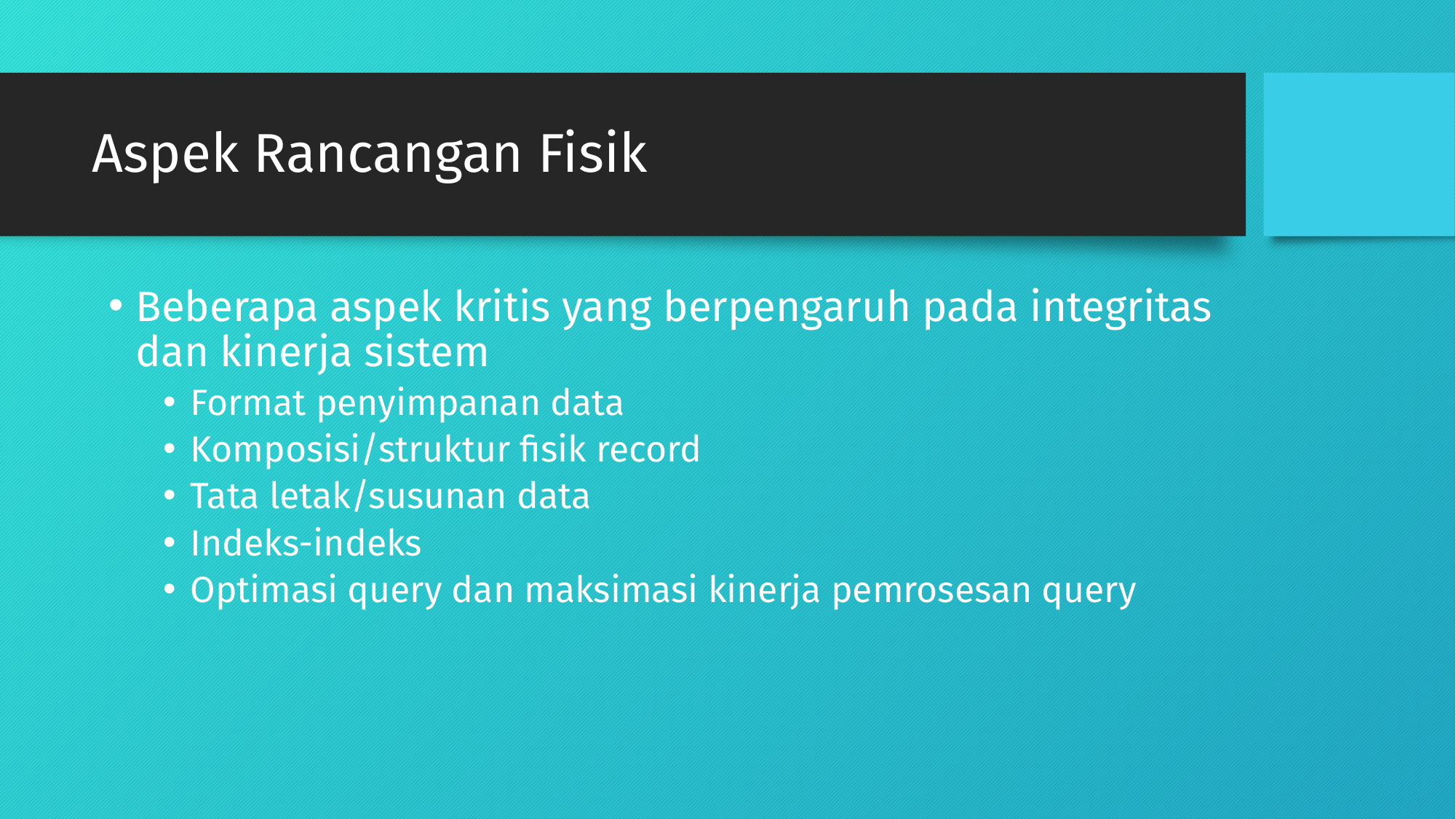

# Aspek Rancangan Fisik
Beberapa aspek kritis yang berpengaruh pada integritas dan kinerja sistem
Format penyimpanan data
Komposisi/struktur fisik record
Tata letak/susunan data
Indeks-indeks
Optimasi query dan maksimasi kinerja pemrosesan query